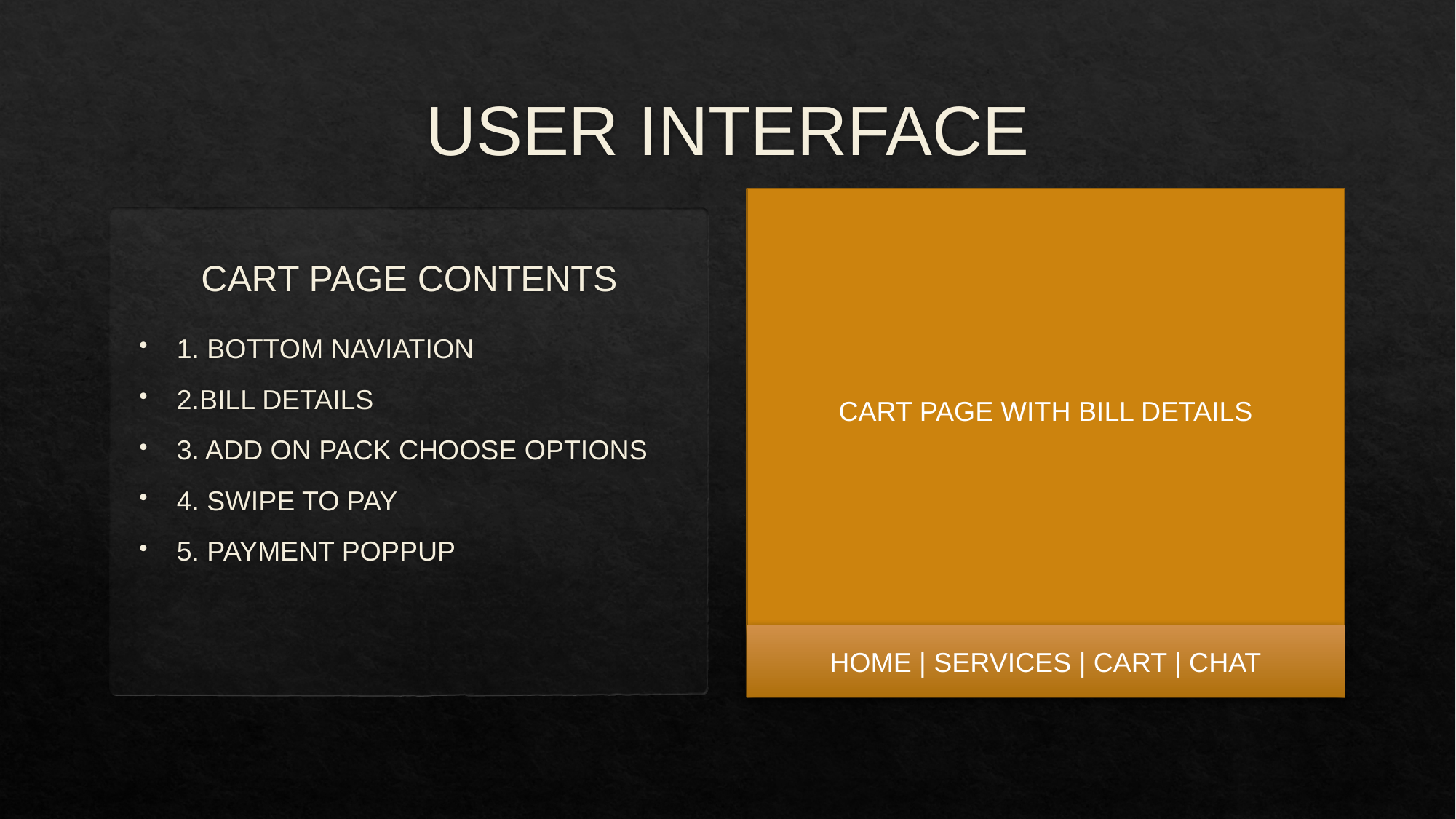

# USER INTERFACE
CART PAGE WITH BILL DETAILS

HOME | SERVICES | CART | CHAT
CART PAGE CONTENTS
1. BOTTOM NAVIATION
2.BILL DETAILS
3. ADD ON PACK CHOOSE OPTIONS
4. SWIPE TO PAY
5. PAYMENT POPPUP